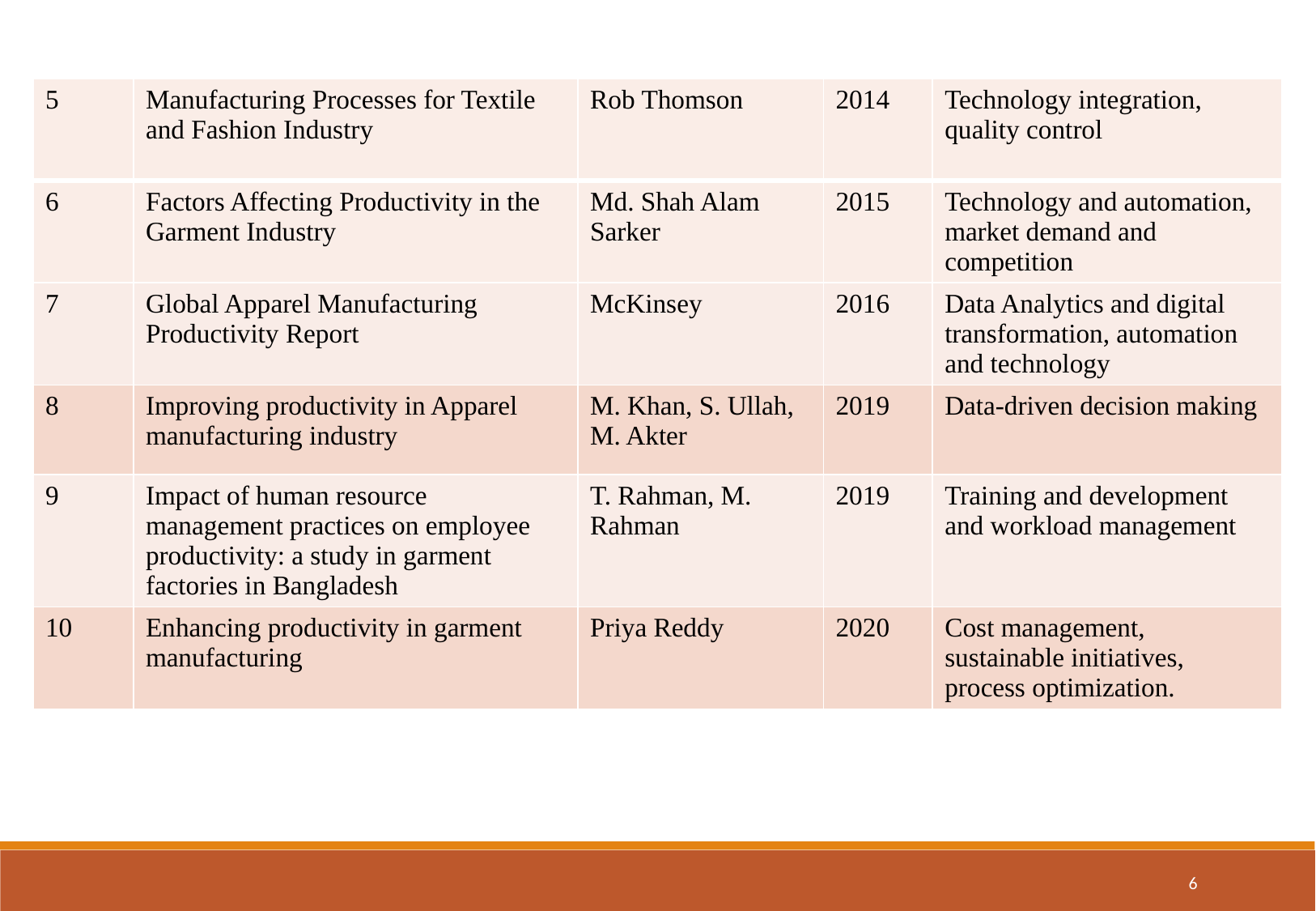

| 5 | Manufacturing Processes for Textile and Fashion Industry | Rob Thomson | 2014 | Technology integration, quality control |
| --- | --- | --- | --- | --- |
| 6 | Factors Affecting Productivity in the Garment Industry | Md. Shah Alam Sarker | 2015 | Technology and automation, market demand and competition |
| 7 | Global Apparel Manufacturing Productivity Report | McKinsey | 2016 | Data Analytics and digital transformation, automation and technology |
| 8 | Improving productivity in Apparel manufacturing industry | M. Khan, S. Ullah, M. Akter | 2019 | Data-driven decision making |
| 9 | Impact of human resource management practices on employee productivity: a study in garment factories in Bangladesh | T. Rahman, M. Rahman | 2019 | Training and development and workload management |
| 10 | Enhancing productivity in garment manufacturing | Priya Reddy | 2020 | Cost management, sustainable initiatives, process optimization. |
6